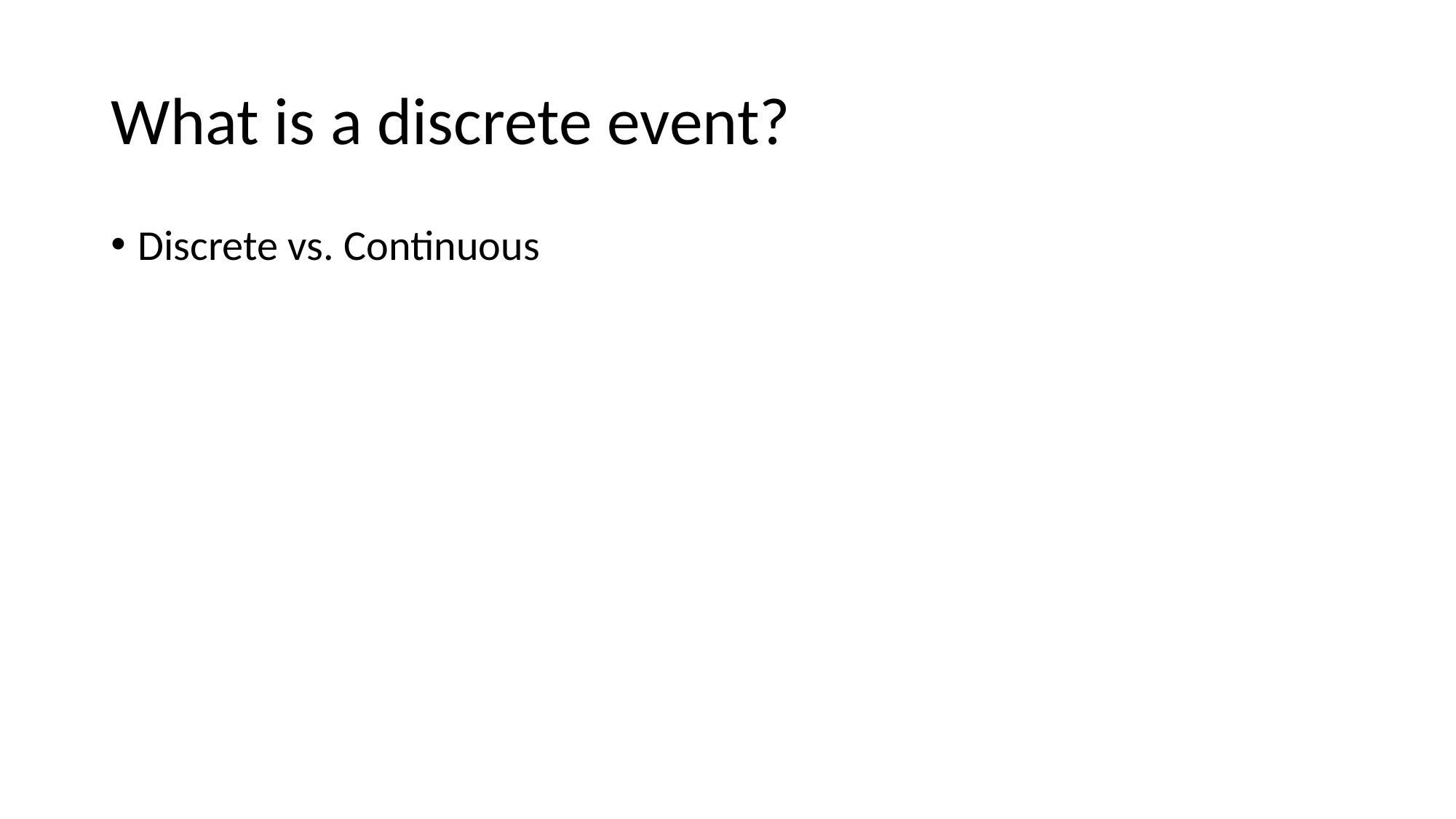

# What is a discrete event?
Discrete vs. Continuous